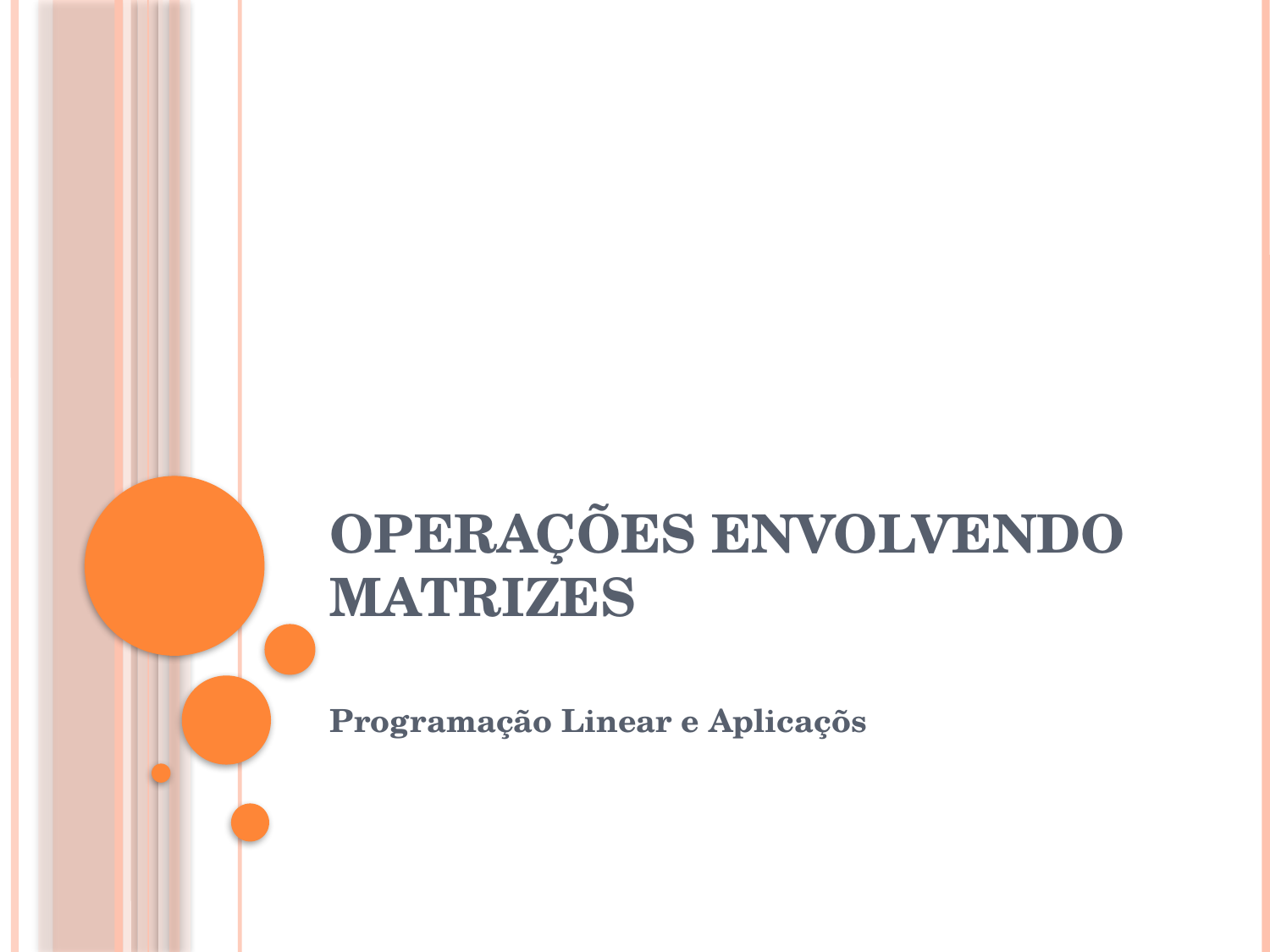

# Operações envolvendo matrizes
Programação Linear e Aplicaçõs